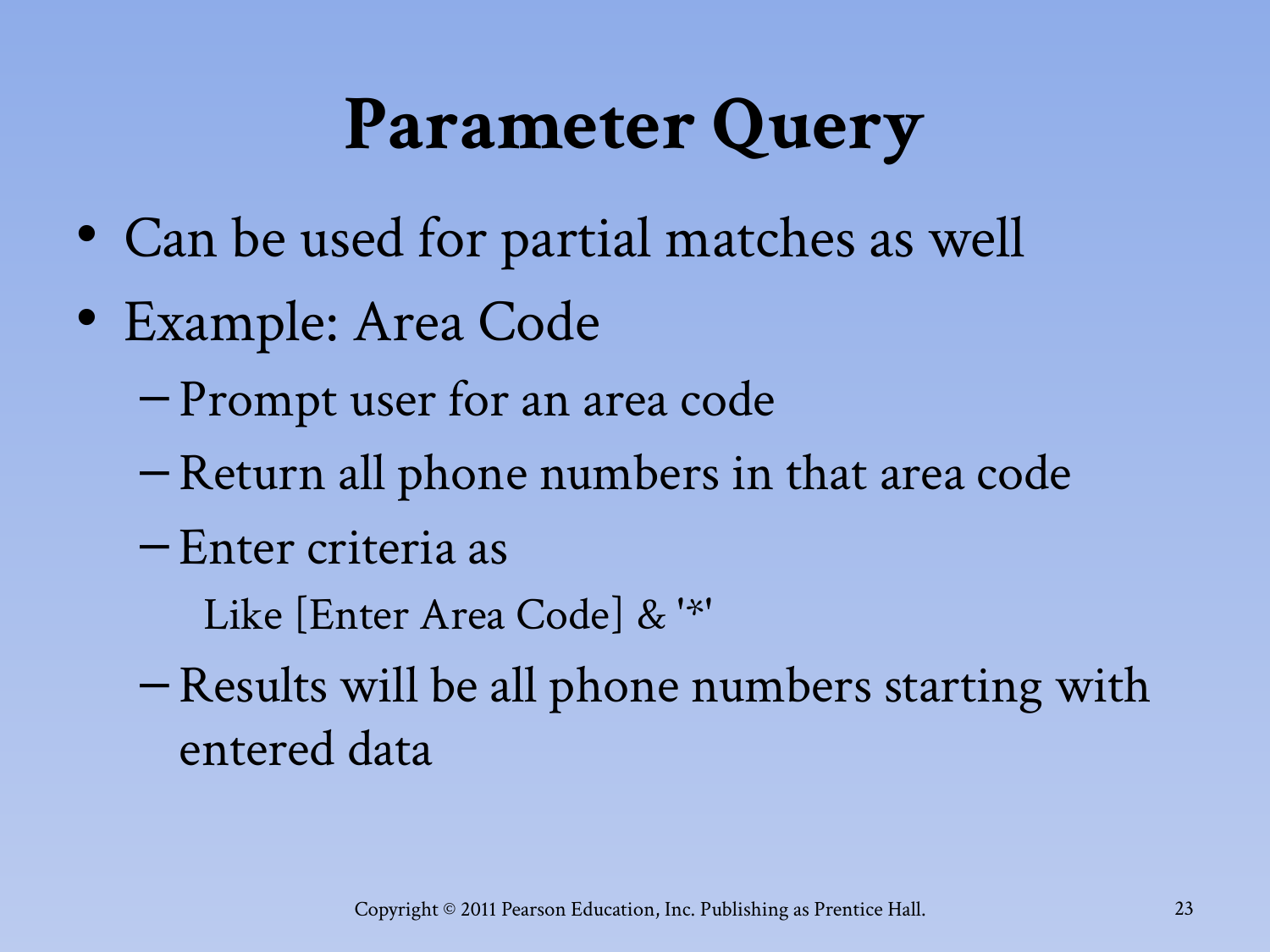

# Parameter Query
Can be used for partial matches as well
Example: Area Code
Prompt user for an area code
Return all phone numbers in that area code
Enter criteria as
Like [Enter Area Code] & '*'
Results will be all phone numbers starting with entered data

Copyright © 2011 Pearson Education, Inc. Publishing as Prentice Hall.

23